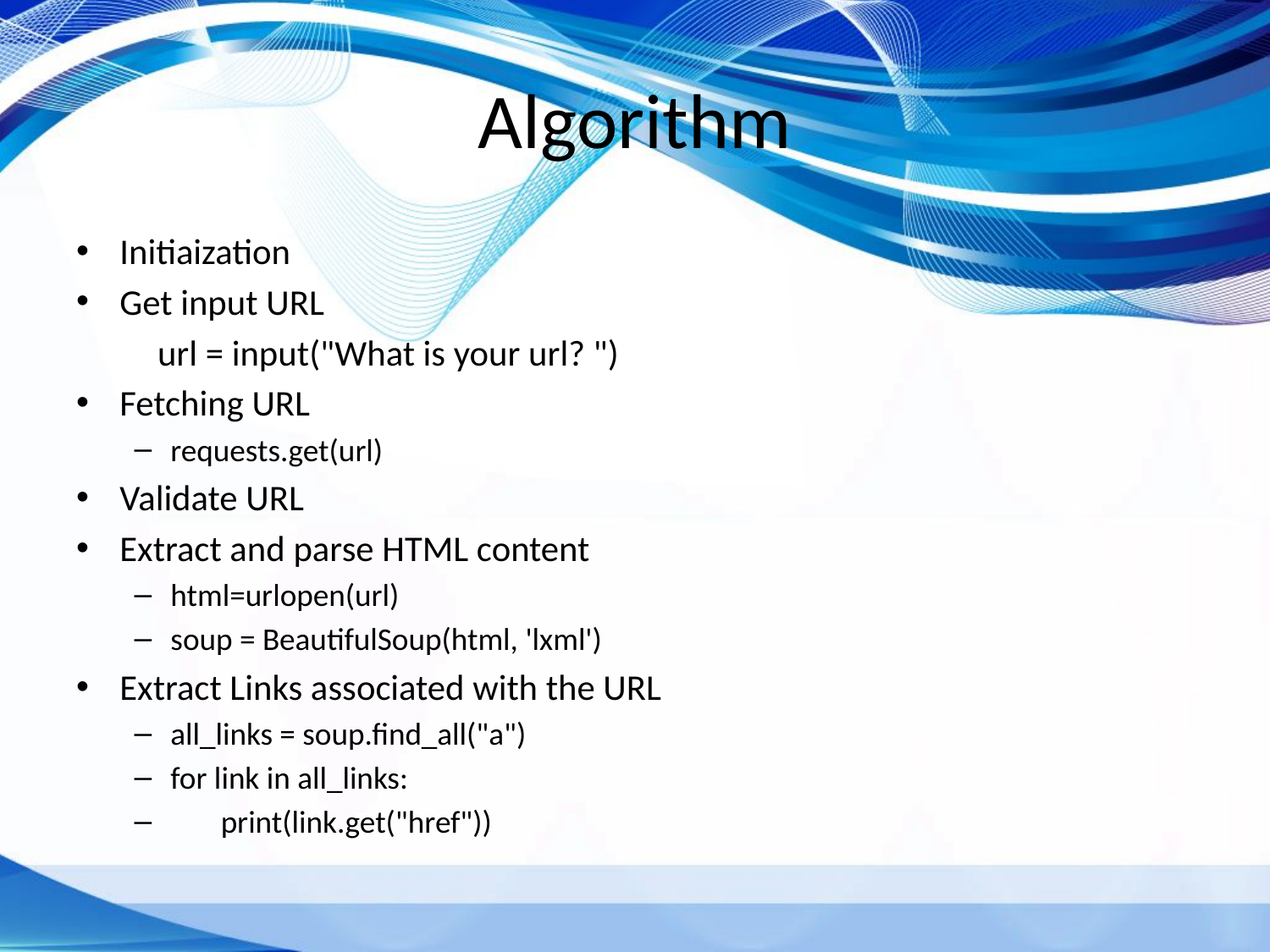

# Algorithm
Initiaization
Get input URL
	url = input("What is your url? ")
Fetching URL
requests.get(url)
Validate URL
Extract and parse HTML content
html=urlopen(url)
soup = BeautifulSoup(html, 'lxml')
Extract Links associated with the URL
all_links = soup.find_all("a")
for link in all_links:
       print(link.get("href"))